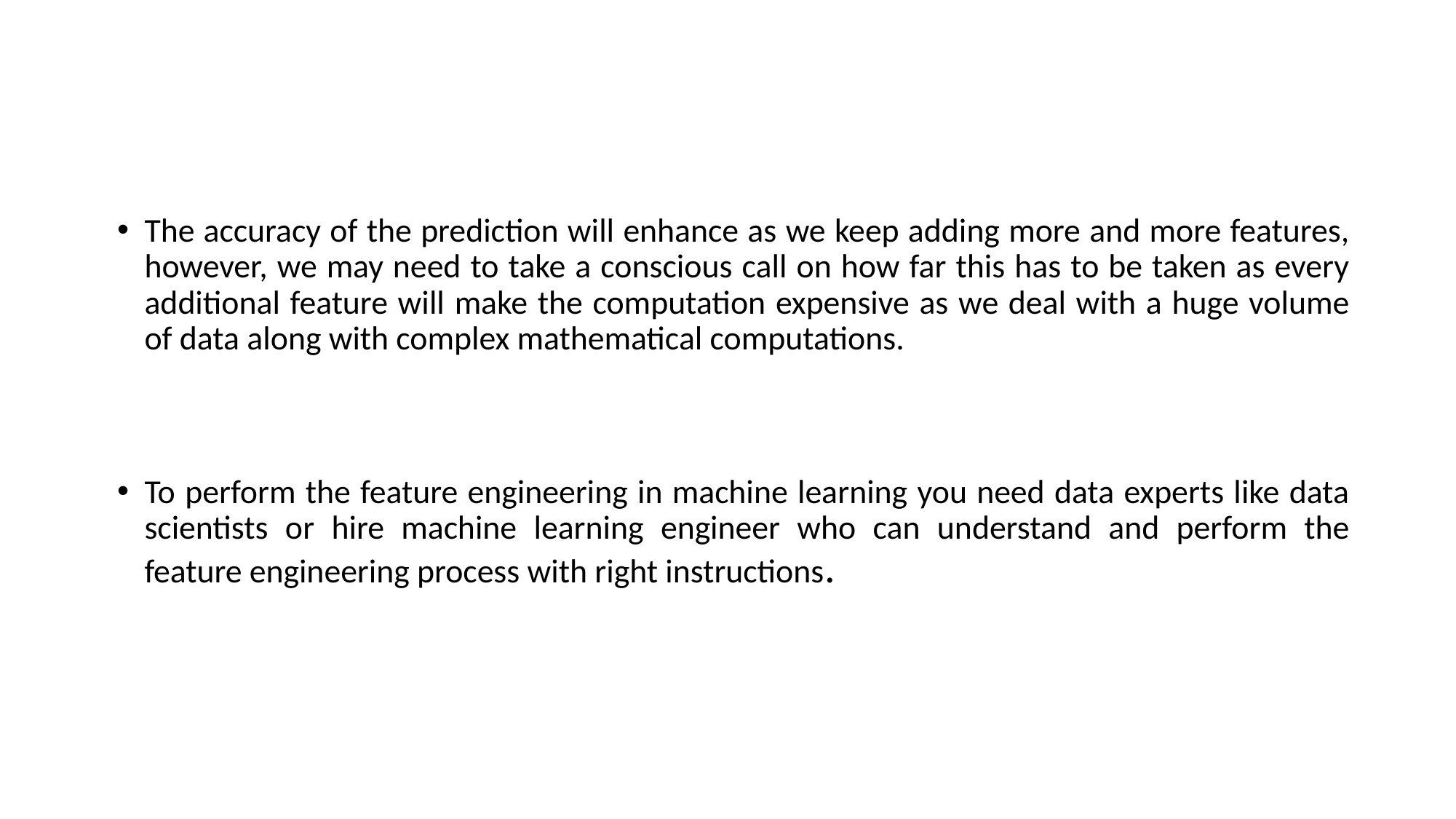

The accuracy of the prediction will enhance as we keep adding more and more features, however, we may need to take a conscious call on how far this has to be taken as every additional feature will make the computation expensive as we deal with a huge volume of data along with complex mathematical computations.

To perform the feature engineering in machine learning you need data experts like data scientists or hire machine learning engineer who can understand and perform the feature engineering process with right instructions.